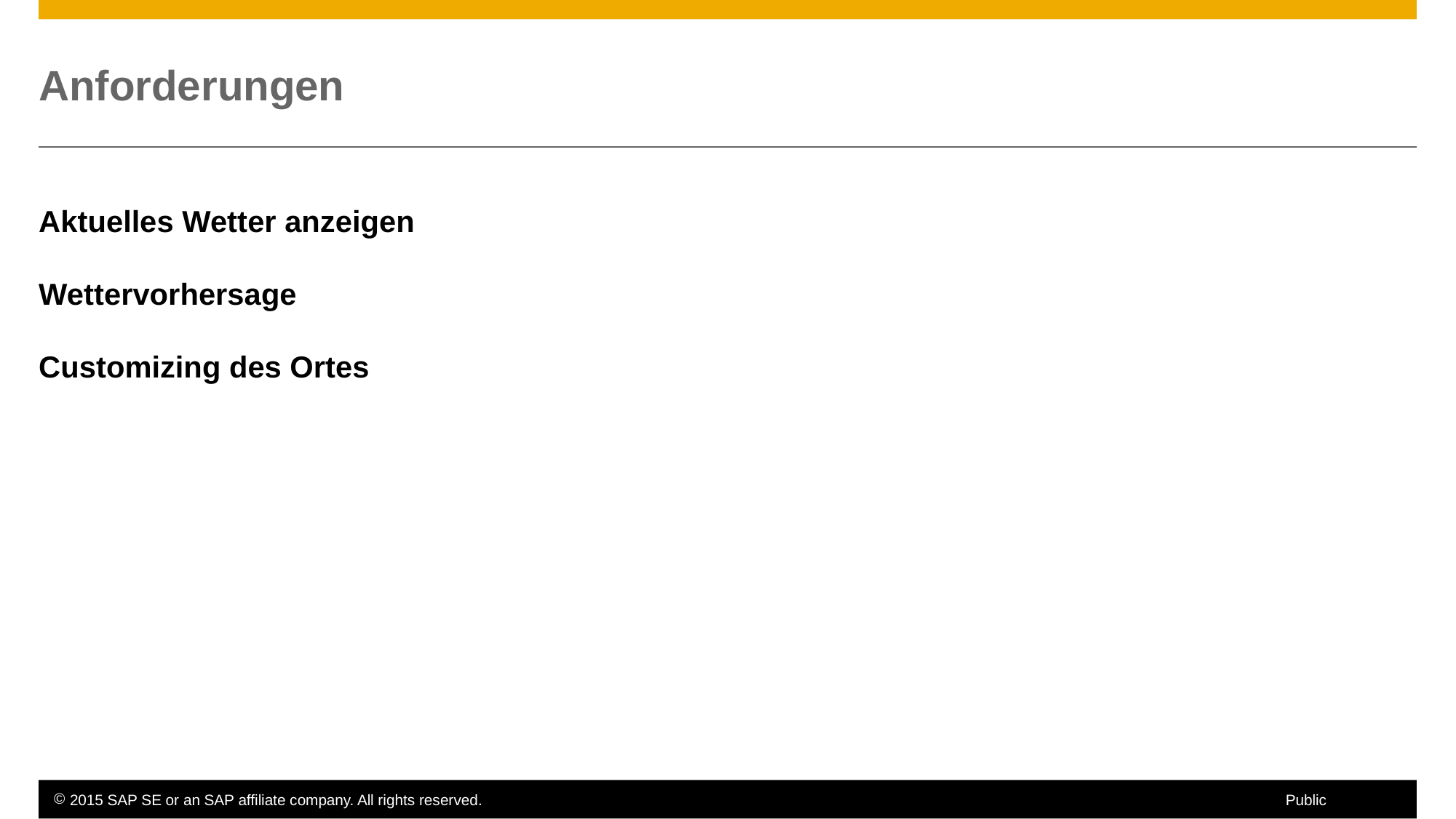

# Anforderungen
Aktuelles Wetter anzeigen
Wettervorhersage
Customizing des Ortes